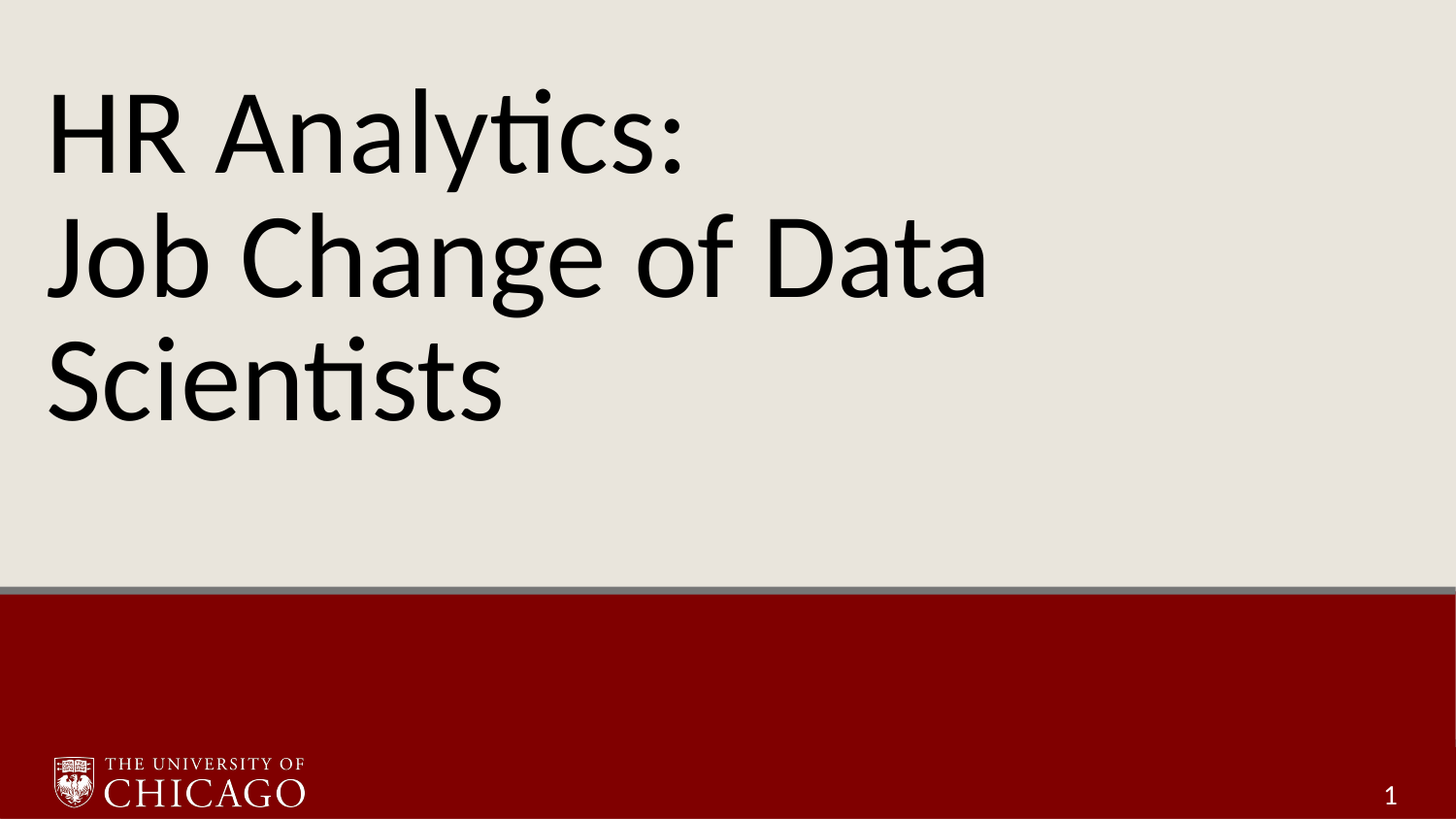

# HR Analytics:
Job Change of Data Scientists
1